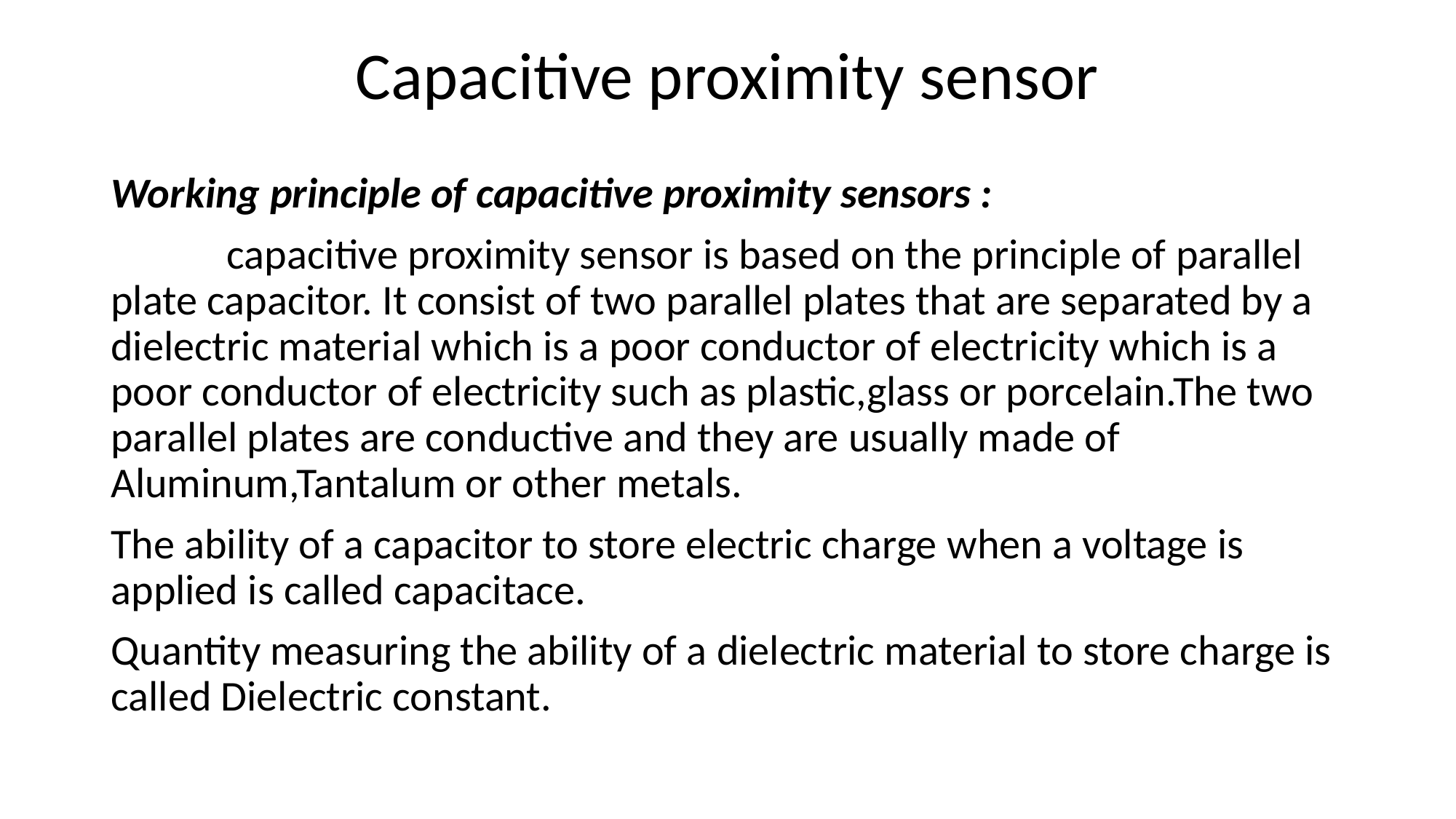

# Capacitive proximity sensor
Working principle of capacitive proximity sensors :
            capacitive proximity sensor is based on the principle of parallel plate capacitor. It consist of two parallel plates that are separated by a dielectric material which is a poor conductor of electricity which is a poor conductor of electricity such as plastic,glass or porcelain.The two parallel plates are conductive and they are usually made of Aluminum,Tantalum or other metals.
The ability of a capacitor to store electric charge when a voltage is applied is called capacitace.
Quantity measuring the ability of a dielectric material to store charge is called Dielectric constant.